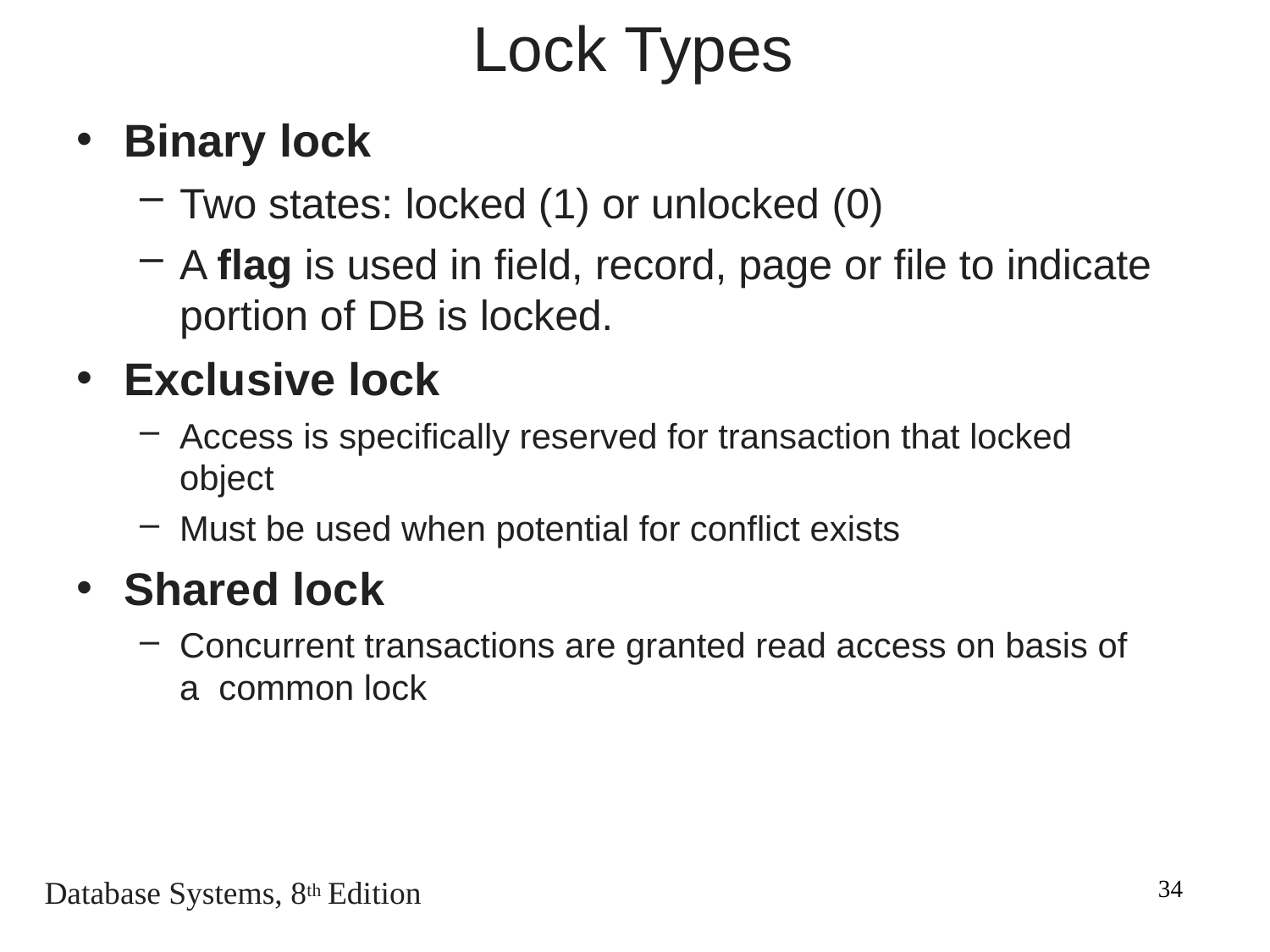

# Lock Types
Binary lock
Two states: locked (1) or unlocked (0)
A flag is used in field, record, page or file to indicate
portion of DB is locked.
Exclusive lock
Access is specifically reserved for transaction that locked object
Must be used when potential for conflict exists
Shared lock
Concurrent transactions are granted read access on basis of a  common lock
34
Database Systems, 8th Edition